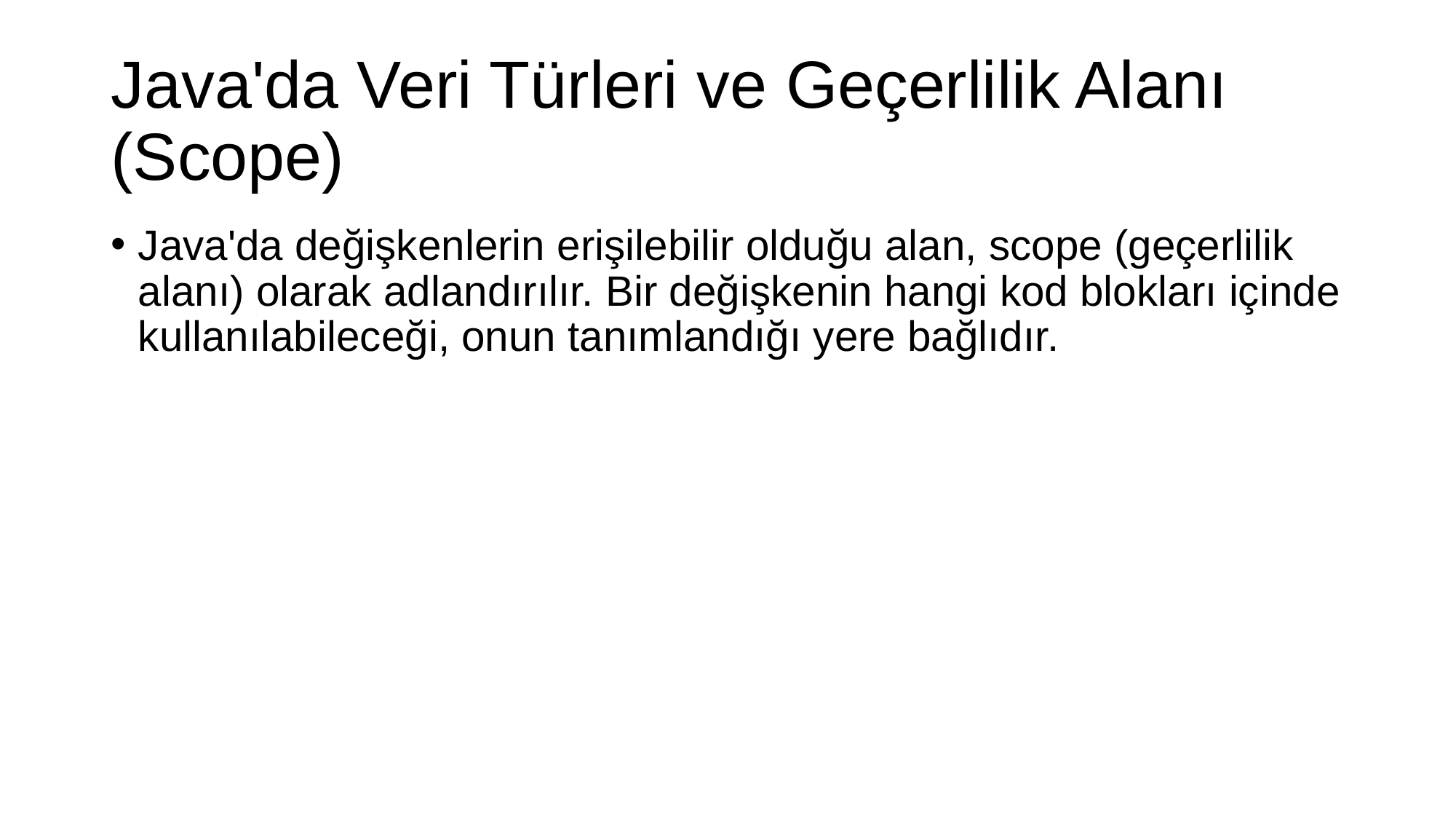

# Java'da Veri Türleri ve Geçerlilik Alanı (Scope)
Java'da değişkenlerin erişilebilir olduğu alan, scope (geçerlilik alanı) olarak adlandırılır. Bir değişkenin hangi kod blokları içinde kullanılabileceği, onun tanımlandığı yere bağlıdır.